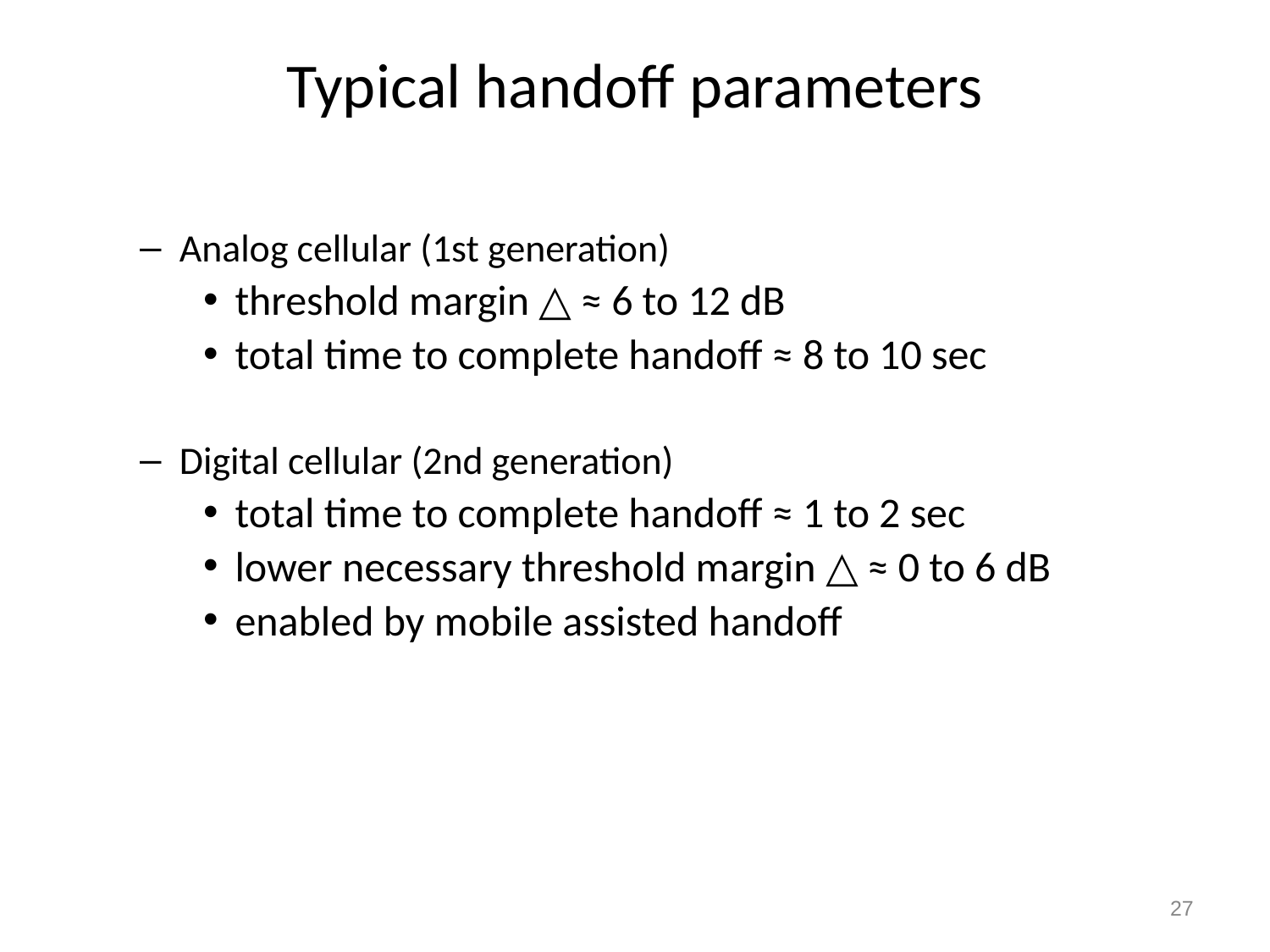

# Typical handoff parameters
Analog cellular (1st generation)
threshold margin △ ≈ 6 to 12 dB
total time to complete handoff ≈ 8 to 10 sec

Digital cellular (2nd generation)
total time to complete handoff ≈ 1 to 2 sec
lower necessary threshold margin △ ≈ 0 to 6 dB
enabled by mobile assisted handoff

27